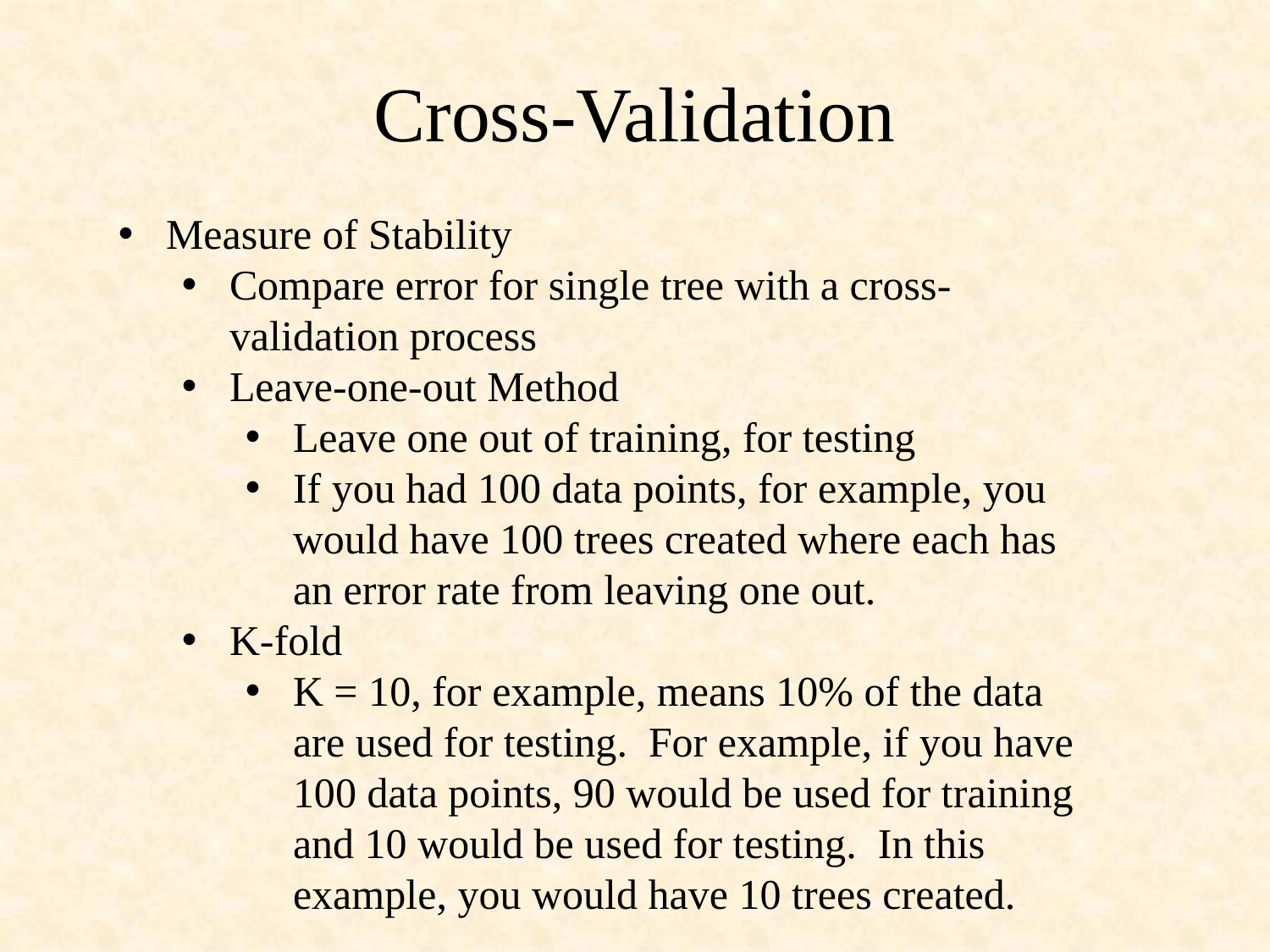

# Cross-Validation
Measure of Stability
Compare error for single tree with a cross-validation process
Leave-one-out Method
Leave one out of training, for testing
If you had 100 data points, for example, you would have 100 trees created where each has an error rate from leaving one out.
K-fold
K = 10, for example, means 10% of the data are used for testing.  For example, if you have 100 data points, 90 would be used for training and 10 would be used for testing.  In this example, you would have 10 trees created.